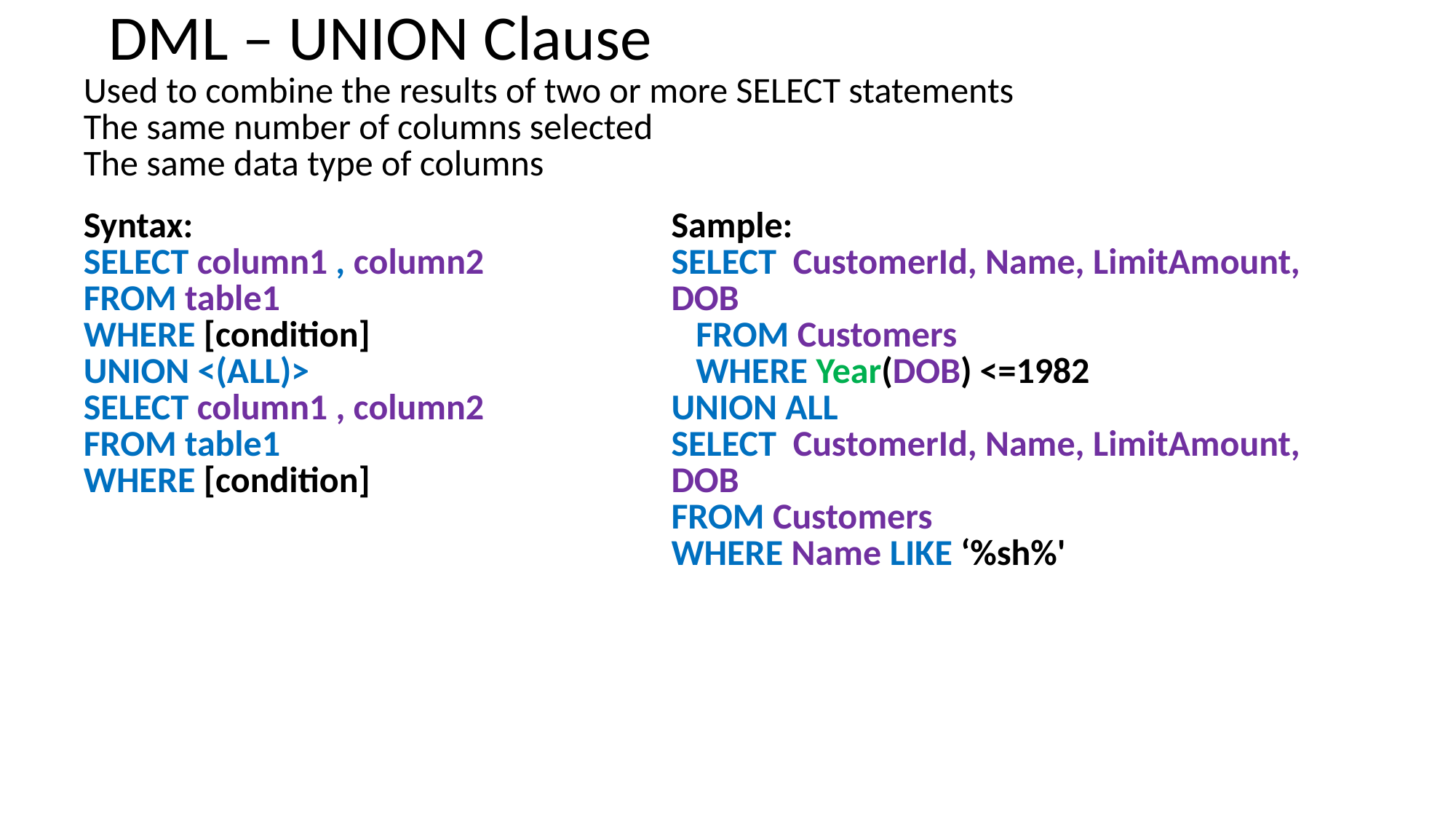

# DML – UNION Clause
| Used to combine the results of two or more SELECT statements The same number of columns selected The same data type of columns |
| --- |

| Syntax: SELECT column1 , column2 FROM table1 WHERE [condition] UNION <(ALL)> SELECT column1 , column2 FROM table1 WHERE [condition] | Sample: SELECT CustomerId, Name, LimitAmount, DOB FROM Customers WHERE Year(DOB) <=1982 UNION ALL SELECT CustomerId, Name, LimitAmount, DOB FROM Customers WHERE Name LIKE ‘%sh%' |
| --- | --- |